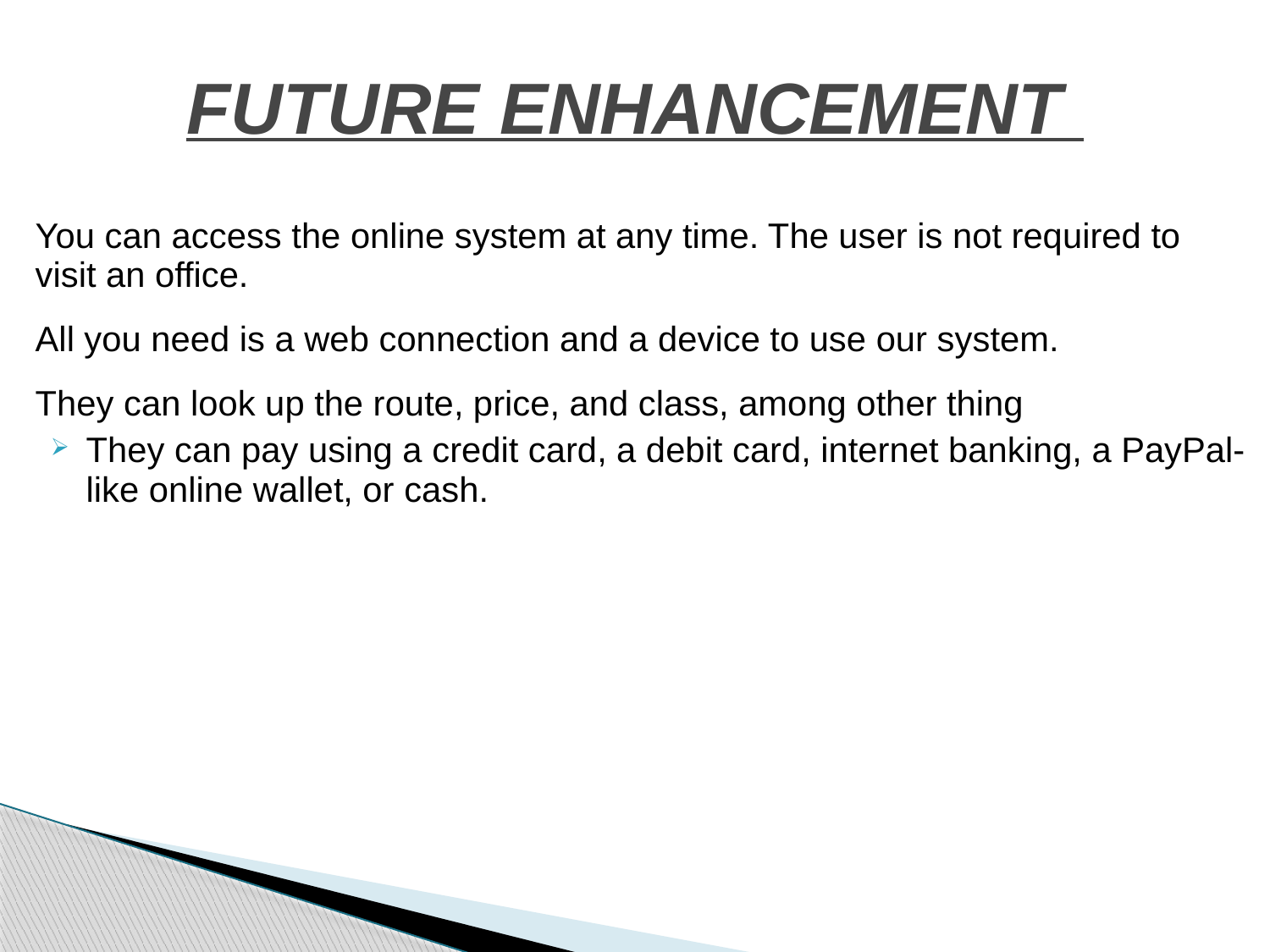

# FUTURE ENHANCEMENT
You can access the online system at any time. The user is not required to visit an office.
All you need is a web connection and a device to use our system.
They can look up the route, price, and class, among other thing
They can pay using a credit card, a debit card, internet banking, a PayPal-like online wallet, or cash.